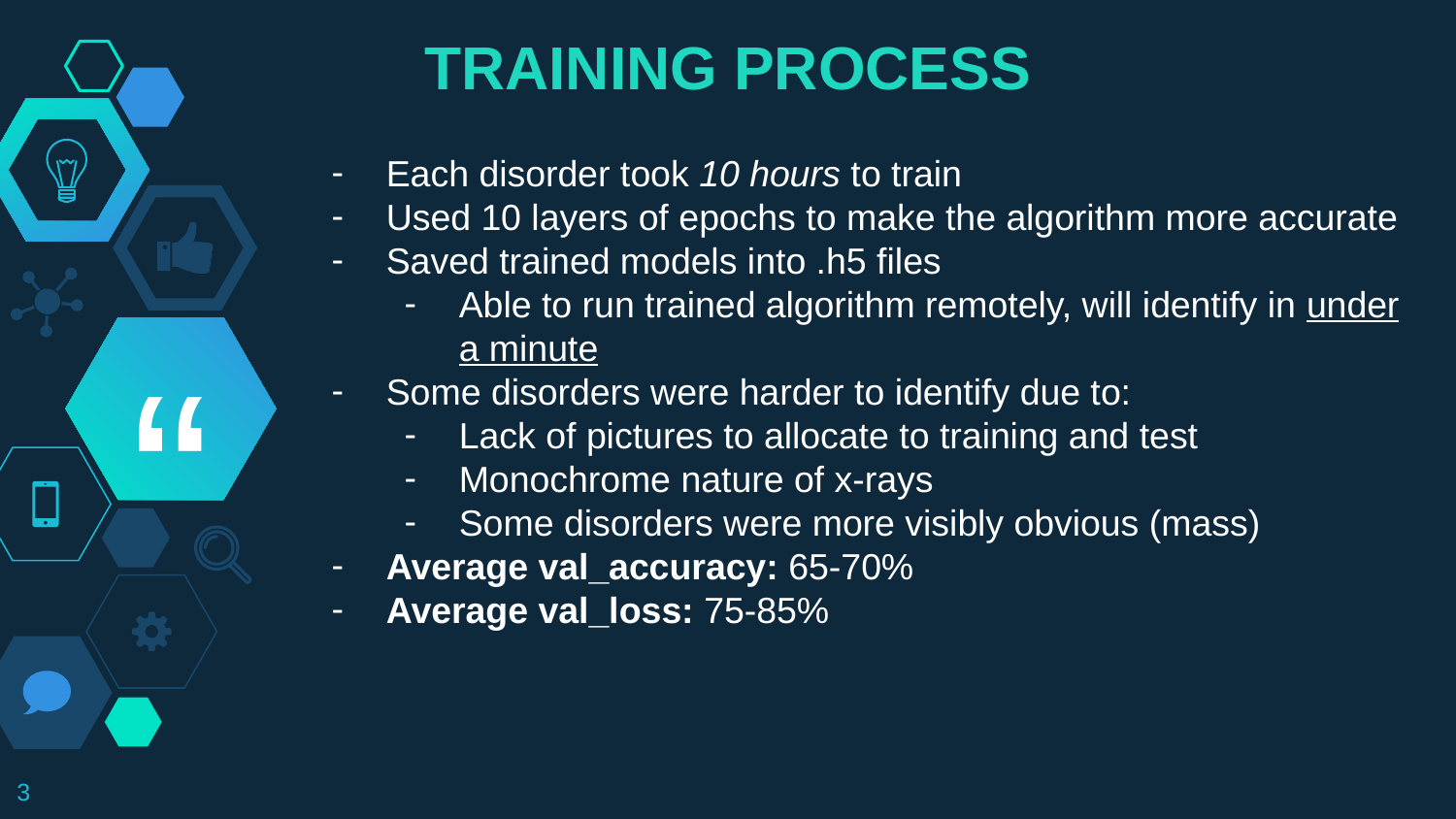

TRAINING PROCESS
Each disorder took 10 hours to train
Used 10 layers of epochs to make the algorithm more accurate
Saved trained models into .h5 files
Able to run trained algorithm remotely, will identify in under a minute
Some disorders were harder to identify due to:
Lack of pictures to allocate to training and test
Monochrome nature of x-rays
Some disorders were more visibly obvious (mass)
Average val_accuracy: 65-70%
Average val_loss: 75-85%
3